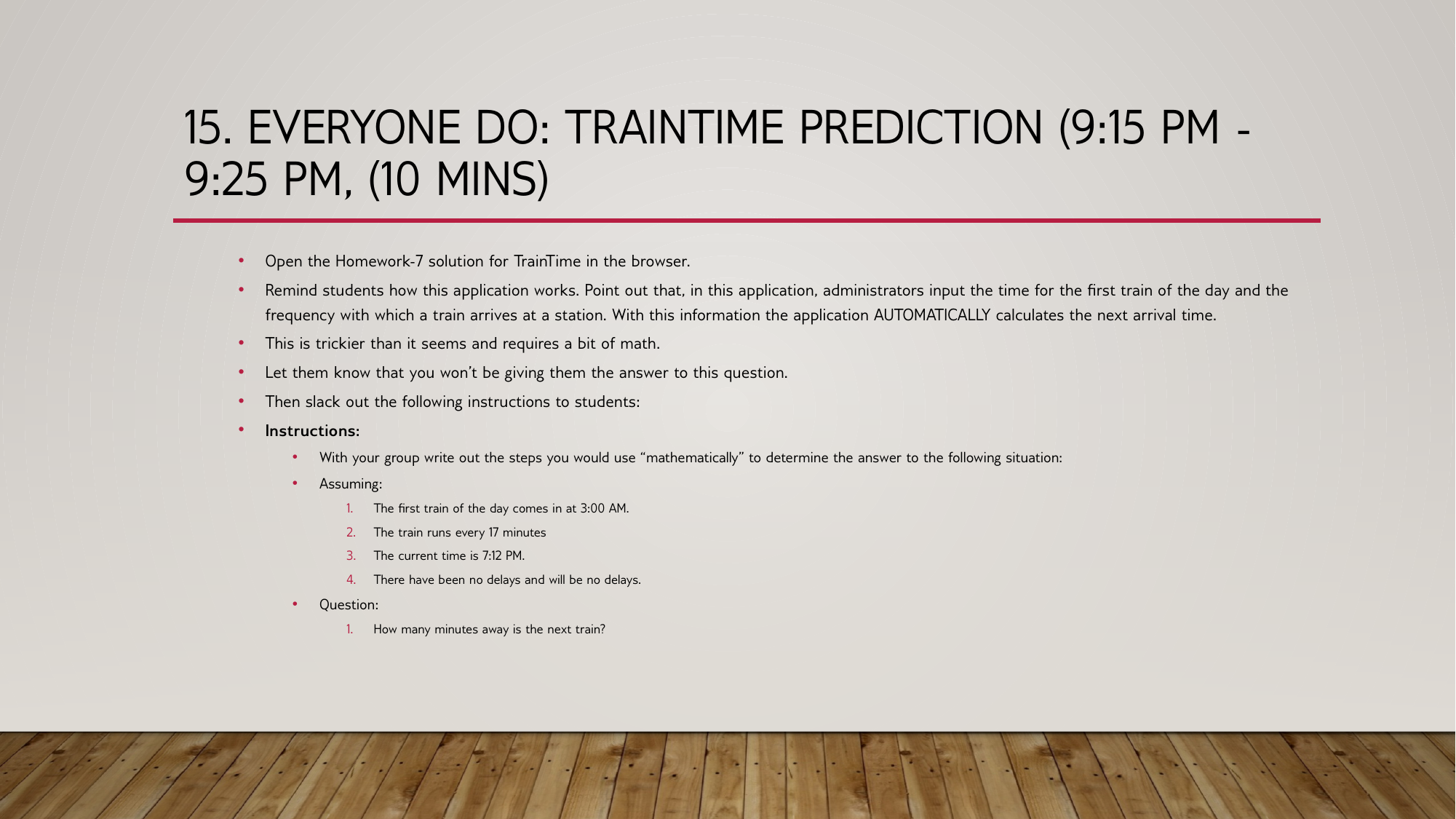

# 15. Everyone Do: Traintime Prediction (9:15 PM - 9:25 PM, (10 mins)
Open the Homework-7 solution for TrainTime in the browser.
Remind students how this application works. Point out that, in this application, administrators input the time for the first train of the day and the frequency with which a train arrives at a station. With this information the application AUTOMATICALLY calculates the next arrival time.
This is trickier than it seems and requires a bit of math.
Let them know that you won’t be giving them the answer to this question.
Then slack out the following instructions to students:
Instructions:
With your group write out the steps you would use “mathematically” to determine the answer to the following situation:
Assuming:
The first train of the day comes in at 3:00 AM.
The train runs every 17 minutes
The current time is 7:12 PM.
There have been no delays and will be no delays.
Question:
How many minutes away is the next train?